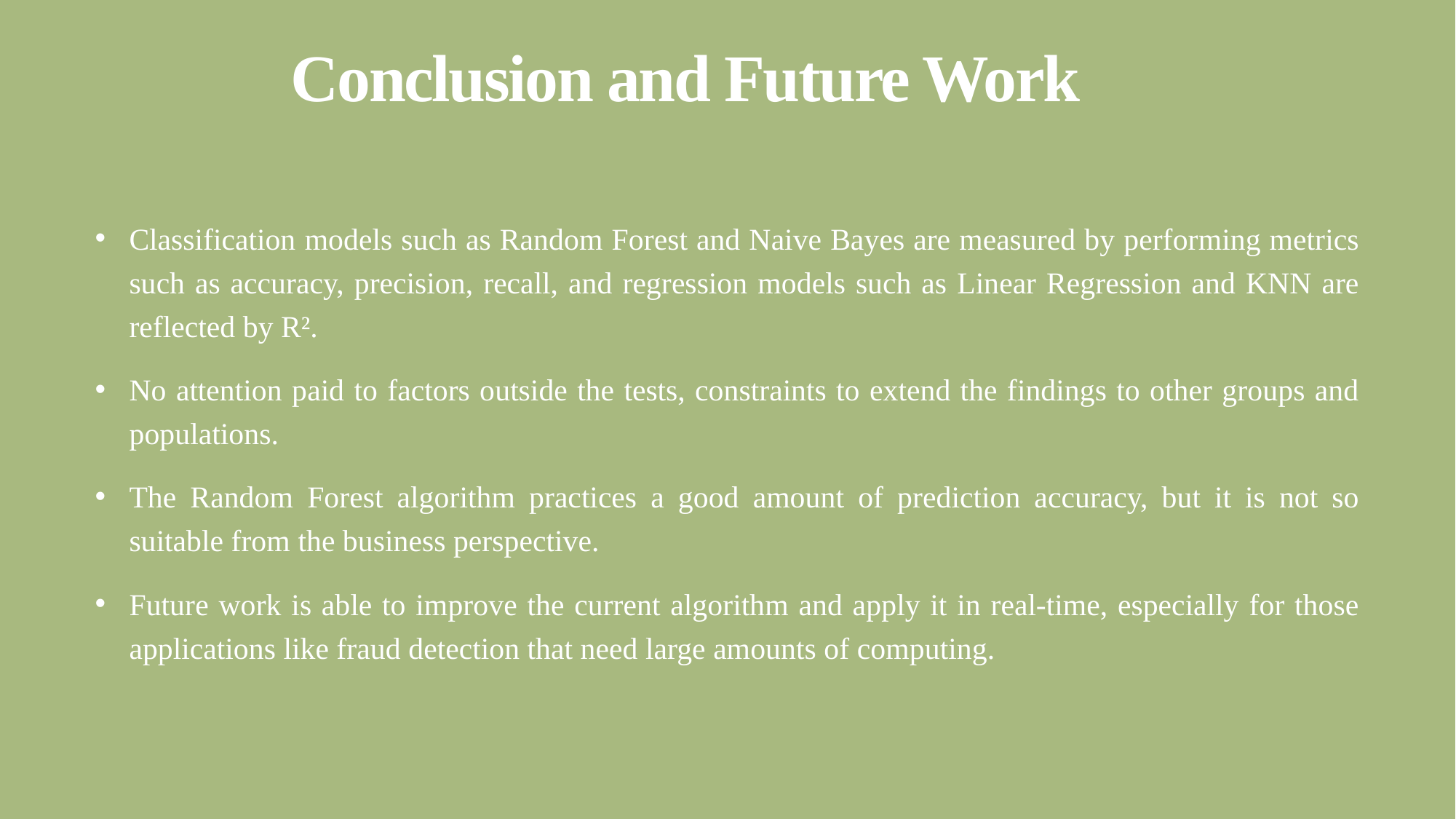

# Conclusion and Future Work
Classification models such as Random Forest and Naive Bayes are measured by performing metrics such as accuracy, precision, recall, and regression models such as Linear Regression and KNN are reflected by R².
No attention paid to factors outside the tests, constraints to extend the findings to other groups and populations.
The Random Forest algorithm practices a good amount of prediction accuracy, but it is not so suitable from the business perspective.
Future work is able to improve the current algorithm and apply it in real-time, especially for those applications like fraud detection that need large amounts of computing.